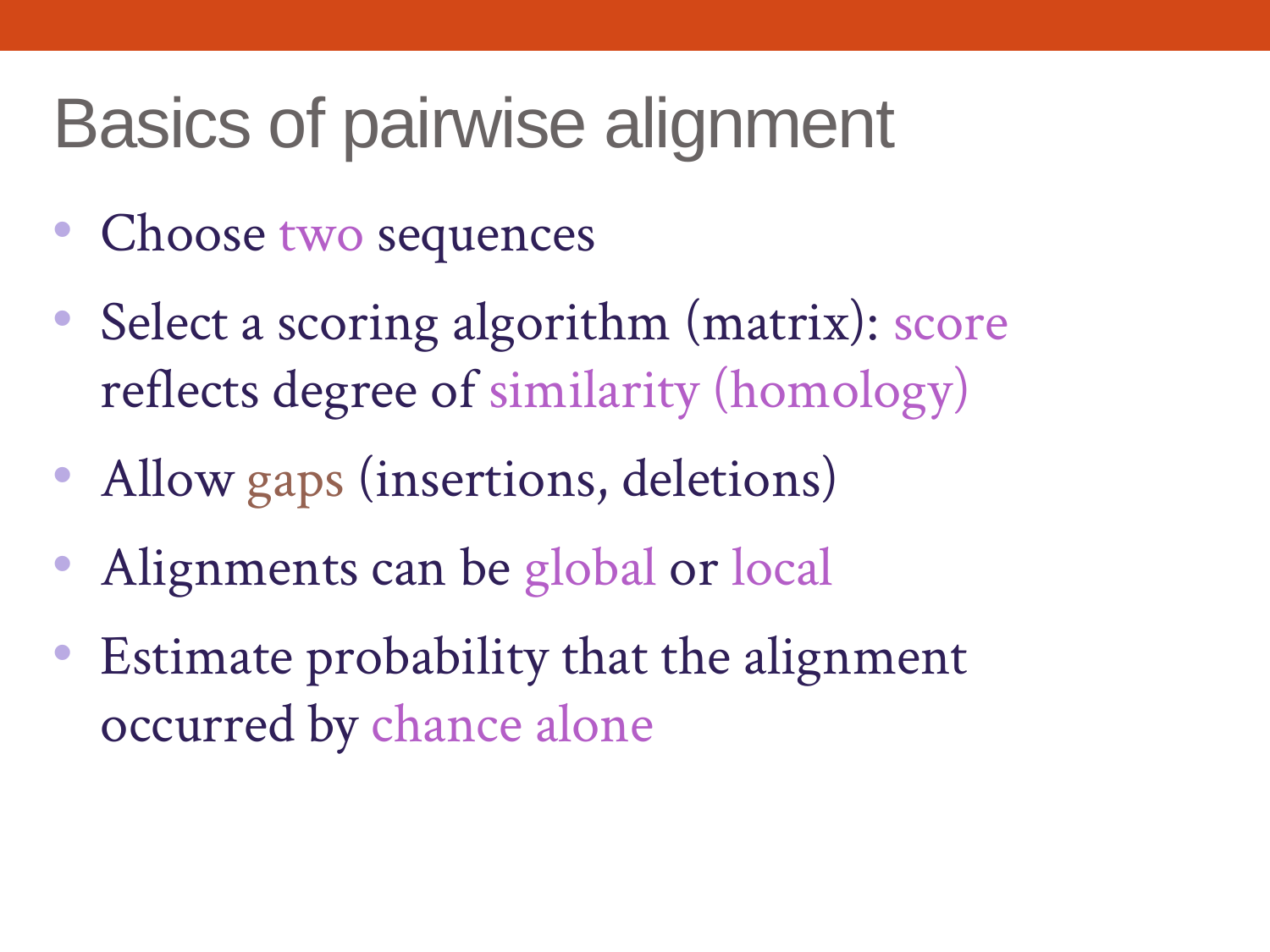

# Basics of pairwise alignment
Choose two sequences
Select a scoring algorithm (matrix): score reflects degree of similarity (homology)
Allow gaps (insertions, deletions)
Alignments can be global or local
Estimate probability that the alignment occurred by chance alone